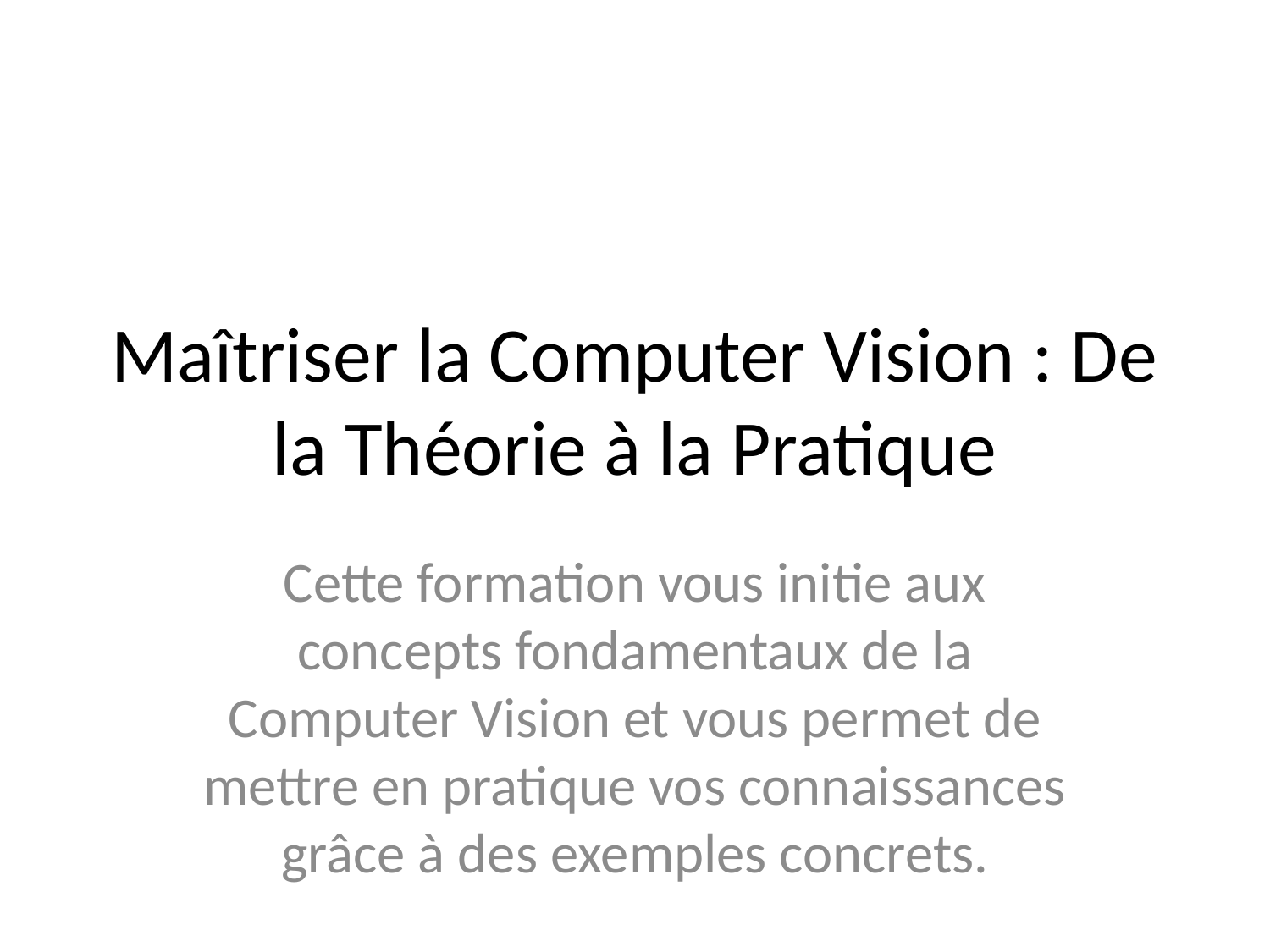

# Maîtriser la Computer Vision : De la Théorie à la Pratique
Cette formation vous initie aux concepts fondamentaux de la Computer Vision et vous permet de mettre en pratique vos connaissances grâce à des exemples concrets.

Durée: 60 minutes | Niveau: Débutant